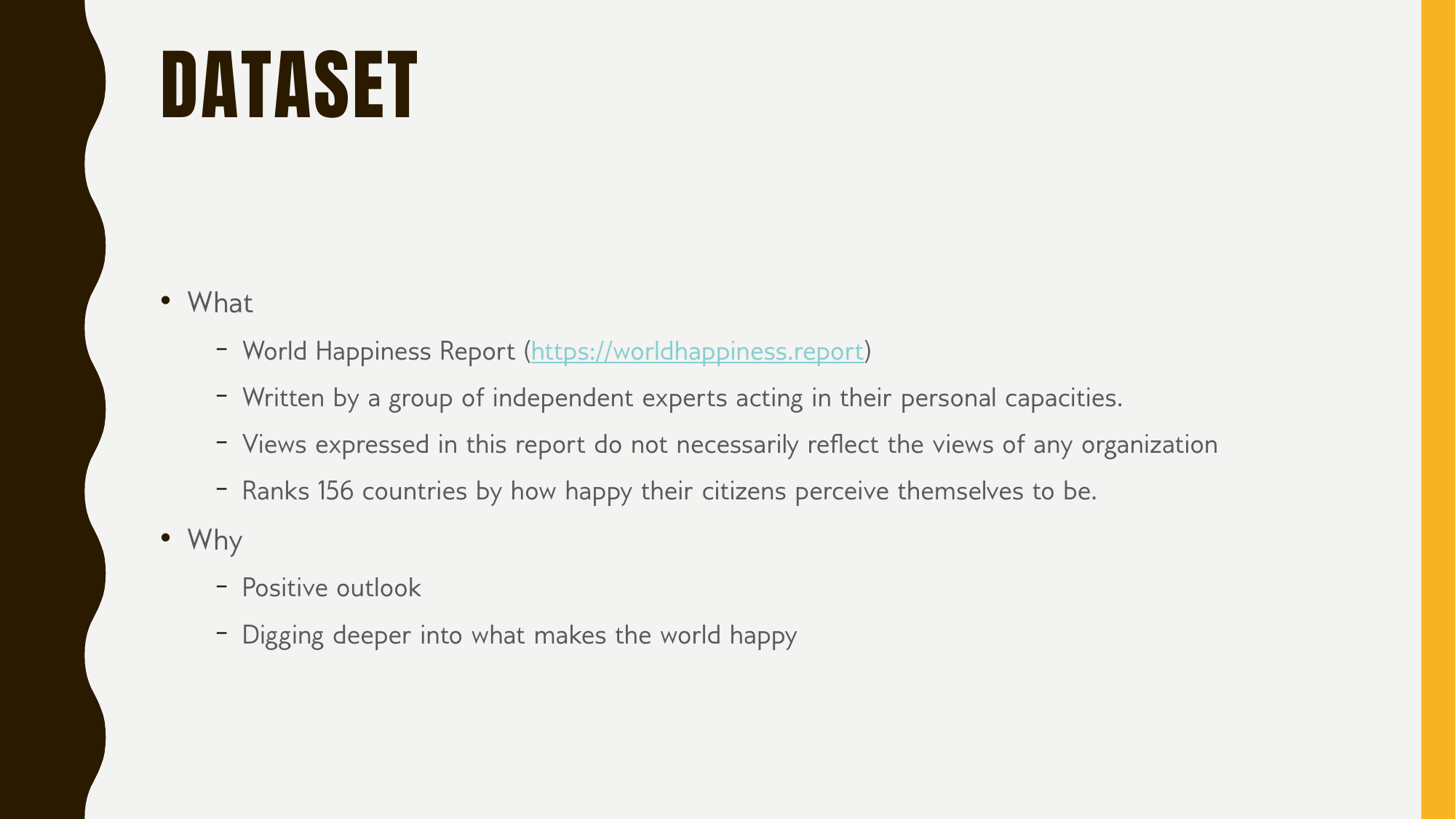

# Dataset
What
World Happiness Report (https://worldhappiness.report)
Written by a group of independent experts acting in their personal capacities.
Views expressed in this report do not necessarily reflect the views of any organization
Ranks 156 countries by how happy their citizens perceive themselves to be.
Why
Positive outlook
Digging deeper into what makes the world happy